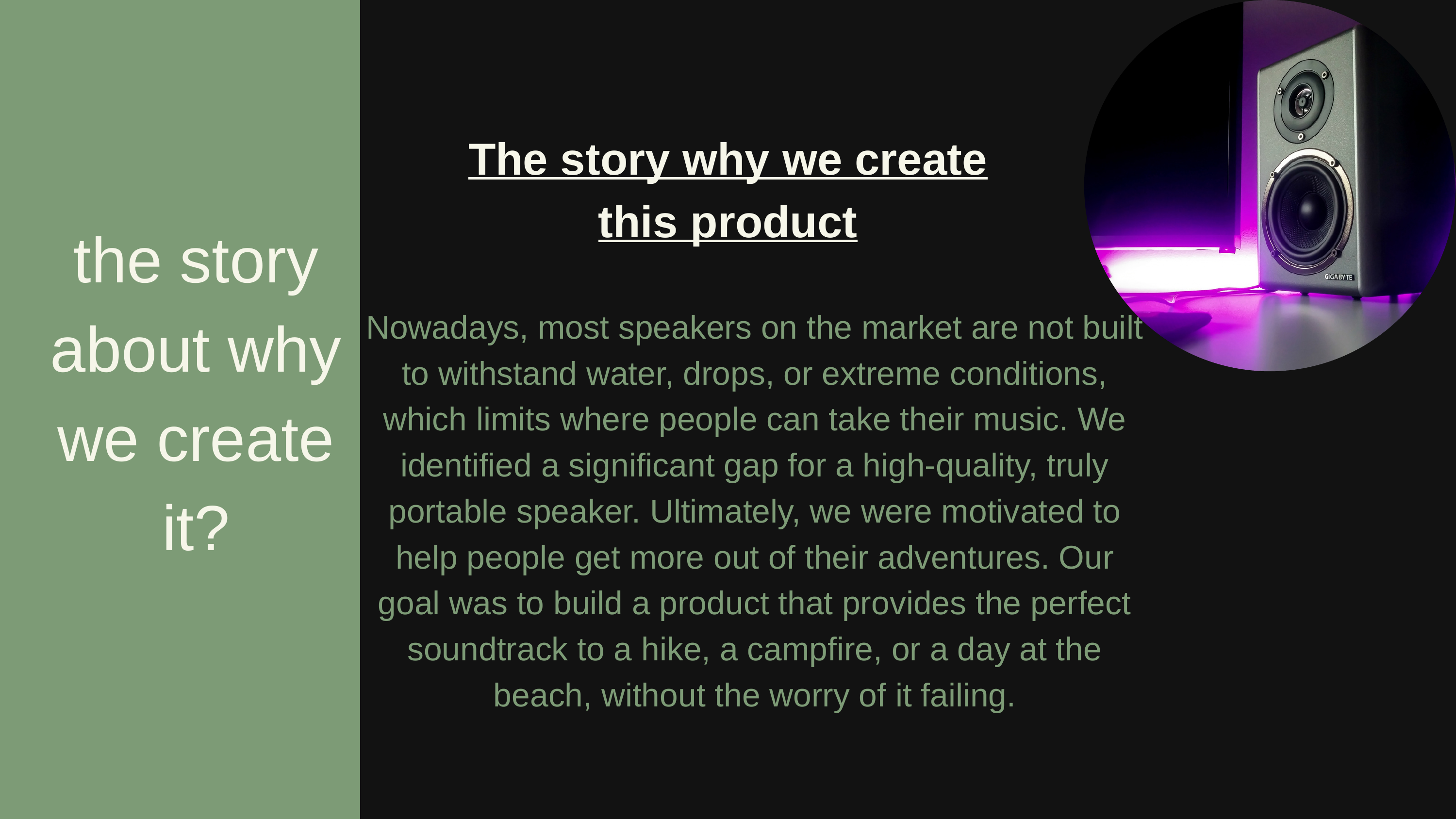

The story why we create this product
the story about why we create it?

Nowadays, most speakers on the market are not built to withstand water, drops, or extreme conditions, which limits where people can take their music. We identified a significant gap for a high-quality, truly portable speaker. Ultimately, we were motivated to help people get more out of their adventures. Our goal was to build a product that provides the perfect soundtrack to a hike, a campfire, or a day at the beach, without the worry of it failing.